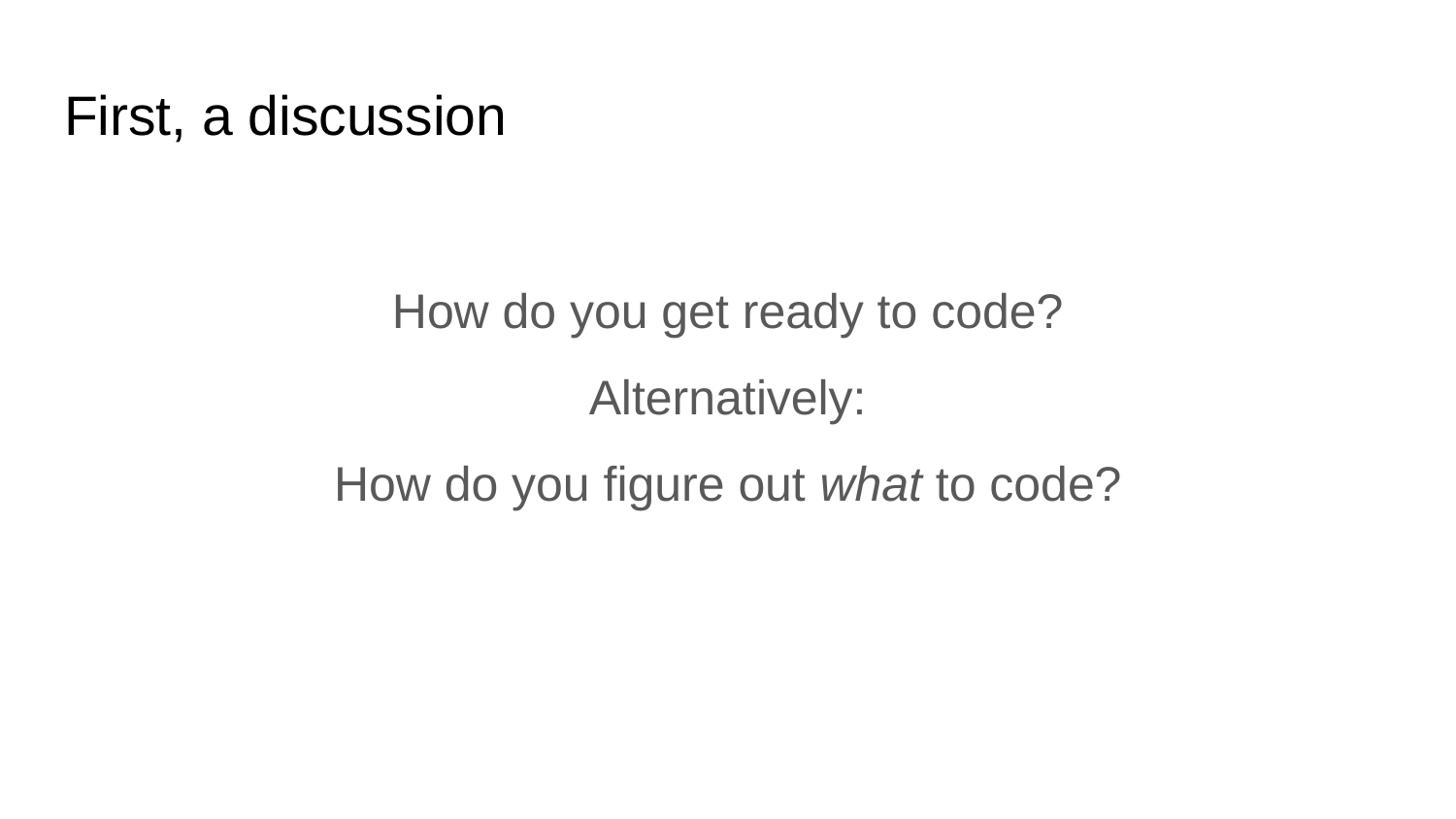

# First, a discussion

How do you get ready to code?
Alternatively:
How do you figure out what to code?